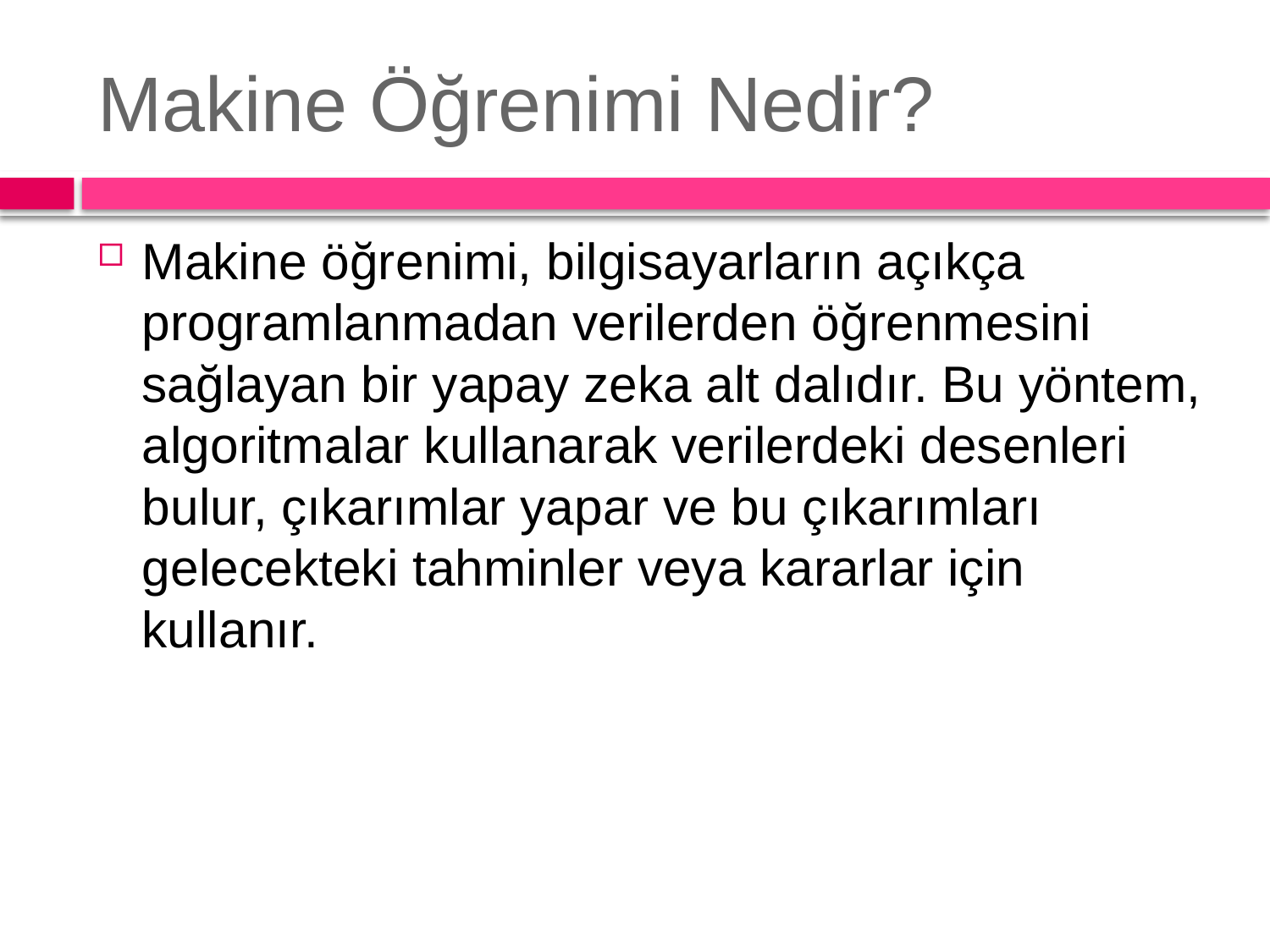

# Makine Öğrenimi Nedir?
Makine öğrenimi, bilgisayarların açıkça programlanmadan verilerden öğrenmesini sağlayan bir yapay zeka alt dalıdır. Bu yöntem, algoritmalar kullanarak verilerdeki desenleri bulur, çıkarımlar yapar ve bu çıkarımları gelecekteki tahminler veya kararlar için kullanır.